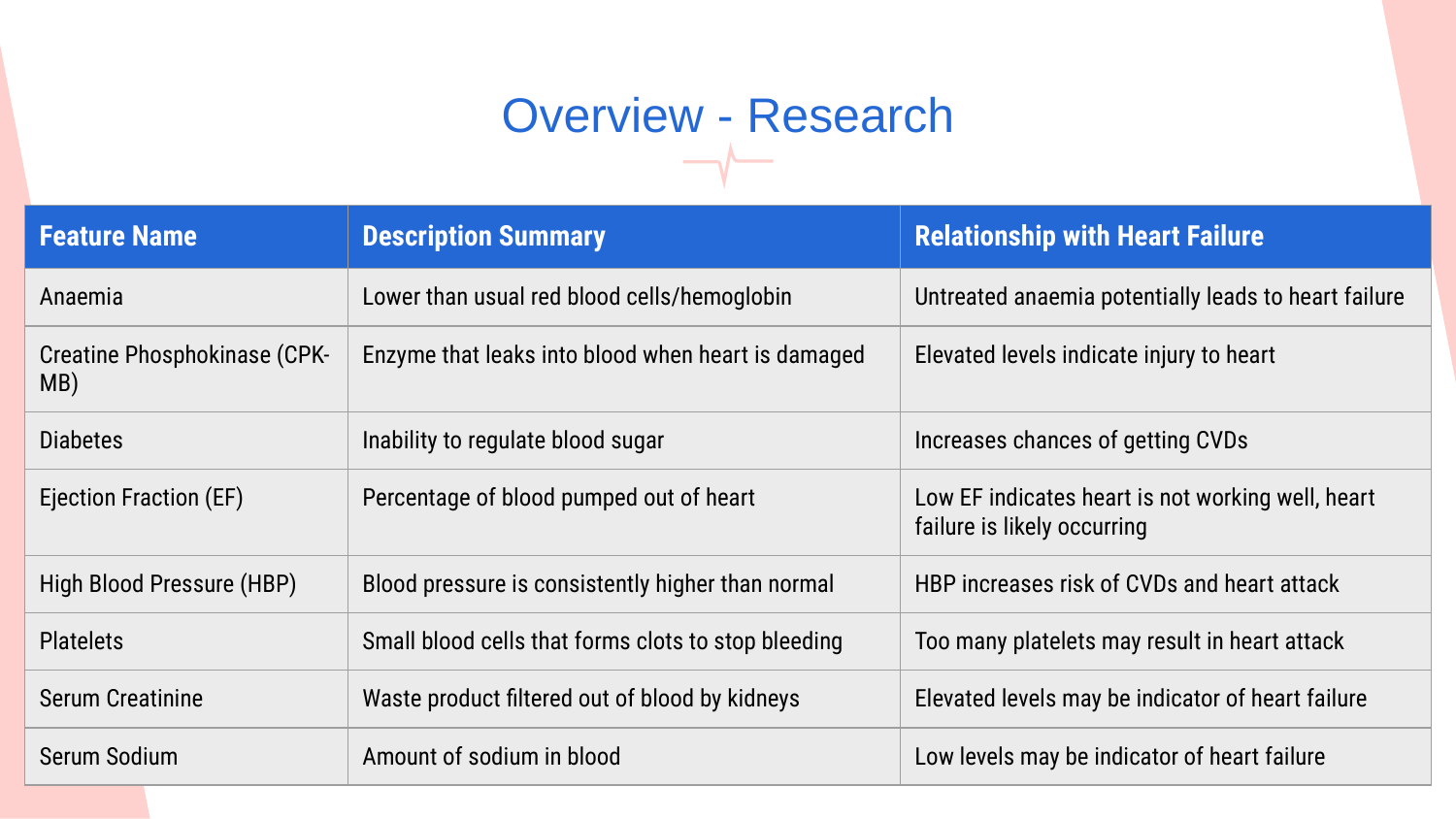

# Overview - Research
| Feature Name | Description Summary | Relationship with Heart Failure |
| --- | --- | --- |
| Anaemia | Lower than usual red blood cells/hemoglobin | Untreated anaemia potentially leads to heart failure |
| Creatine Phosphokinase (CPK-MB) | Enzyme that leaks into blood when heart is damaged | Elevated levels indicate injury to heart |
| Diabetes | Inability to regulate blood sugar | Increases chances of getting CVDs |
| Ejection Fraction (EF) | Percentage of blood pumped out of heart | Low EF indicates heart is not working well, heart failure is likely occurring |
| High Blood Pressure (HBP) | Blood pressure is consistently higher than normal | HBP increases risk of CVDs and heart attack |
| Platelets | Small blood cells that forms clots to stop bleeding | Too many platelets may result in heart attack |
| Serum Creatinine | Waste product filtered out of blood by kidneys | Elevated levels may be indicator of heart failure |
| Serum Sodium | Amount of sodium in blood | Low levels may be indicator of heart failure |